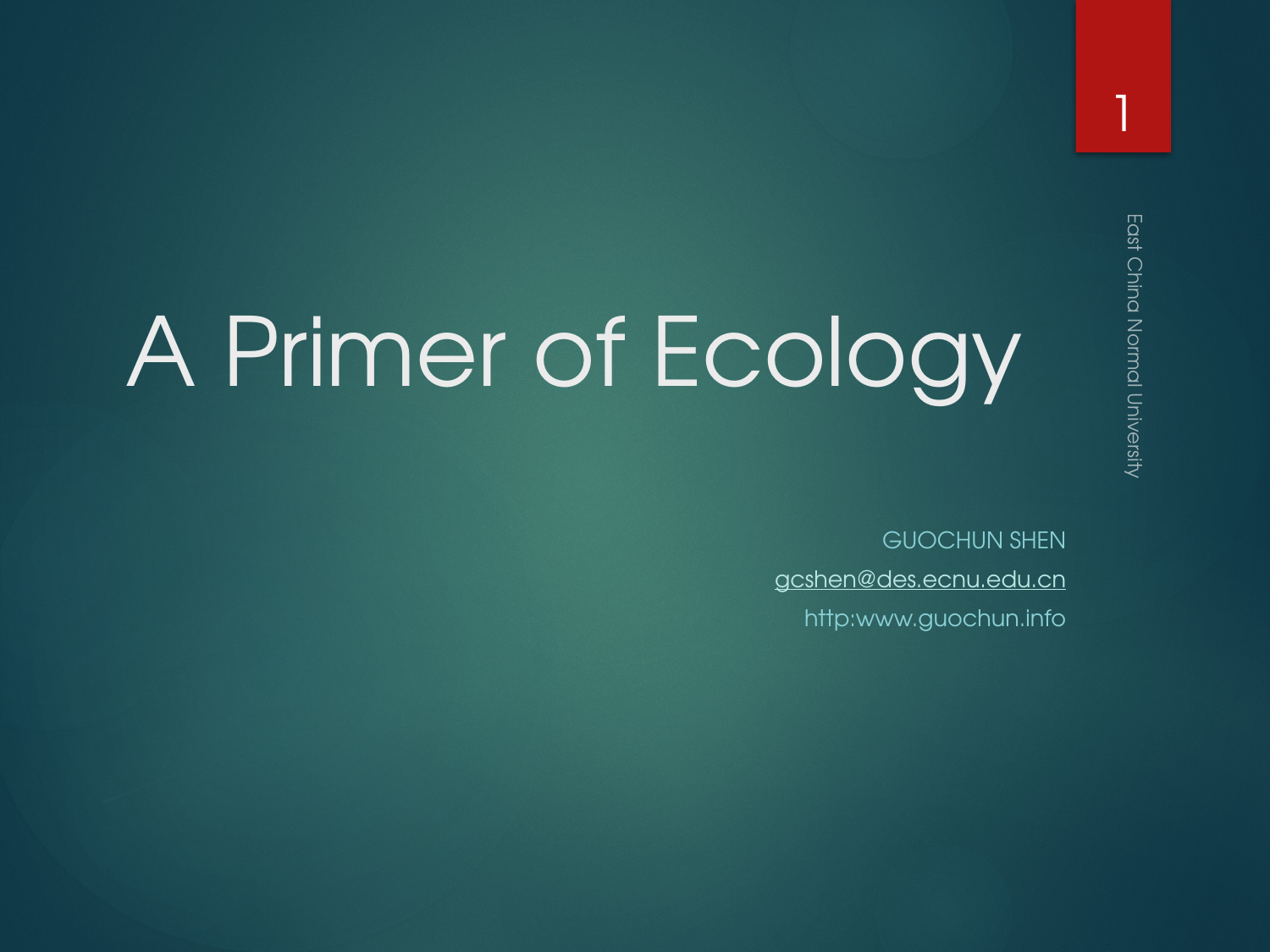

1
# A Primer of Ecology
East China Normal University
Guochun Shen
gcshen@des.ecnu.edu.cn
http:www.guochun.info